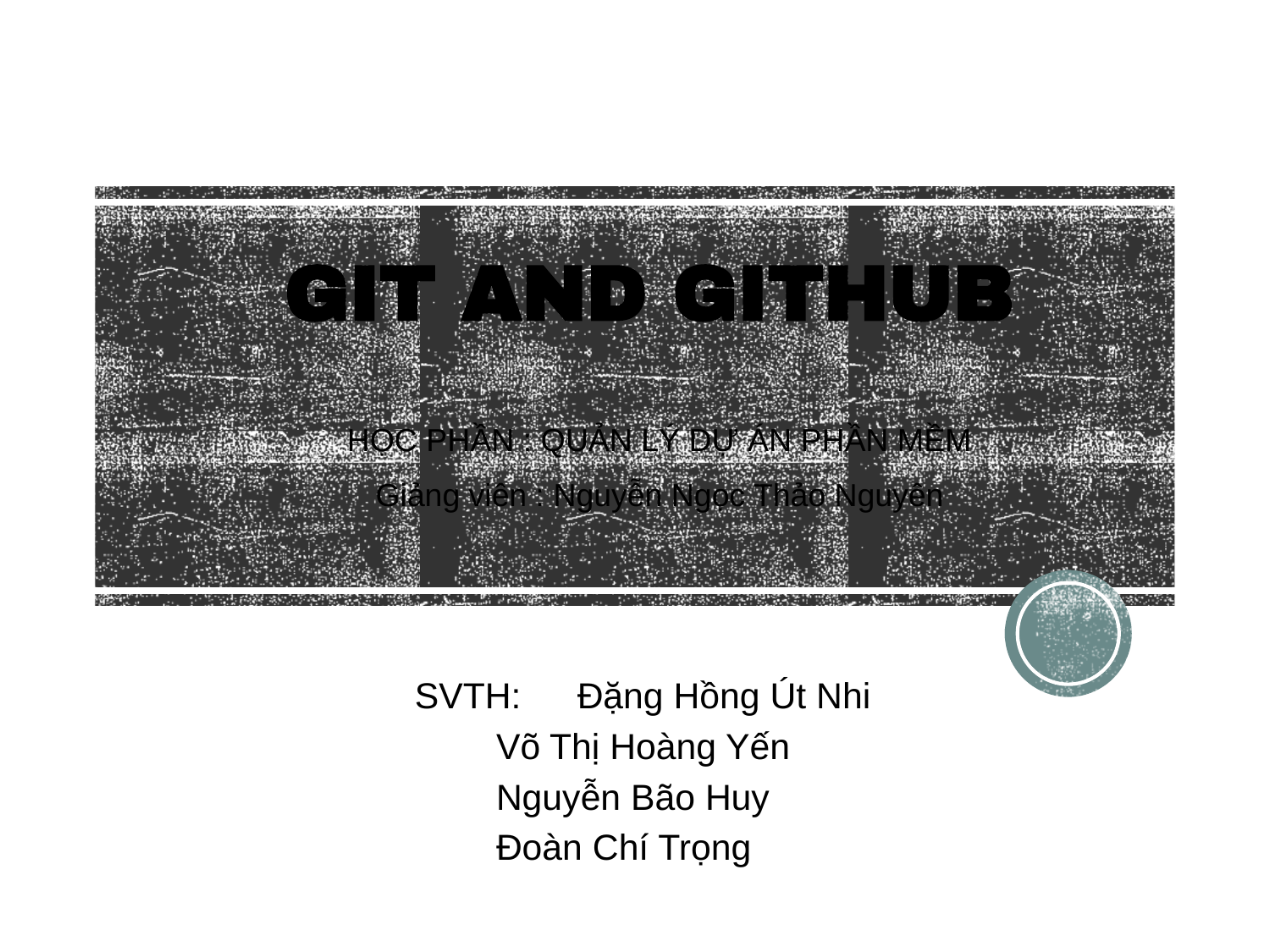

# GIT AND GITHUB
HỌC PHẦN : QUẢN LÝ DỰ ÁN PHẦN MỀM
Giảng viên : Nguyễn Ngọc Thảo Nguyên

SVTH: 	Đặng Hồng Út Nhi
	Võ Thị Hoàng Yến
	Nguyễn Bão Huy
	Đoàn Chí Trọng